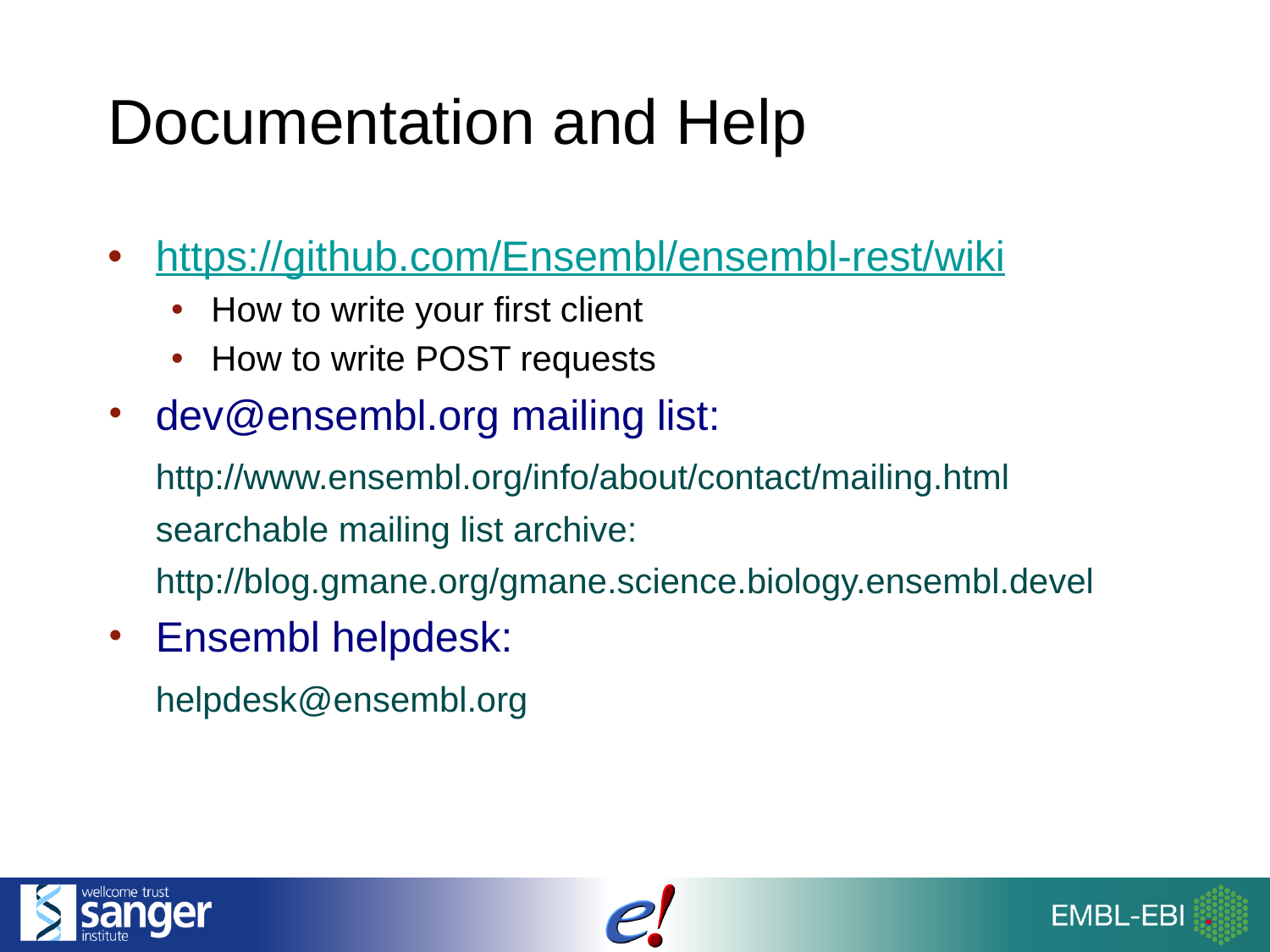

# Documentation and Help
https://github.com/Ensembl/ensembl-rest/wiki
How to write your first client
How to write POST requests
dev@ensembl.org mailing list:
 	http://www.ensembl.org/info/about/contact/mailing.html
	searchable mailing list archive:
	http://blog.gmane.org/gmane.science.biology.ensembl.devel
Ensembl helpdesk:
	helpdesk@ensembl.org